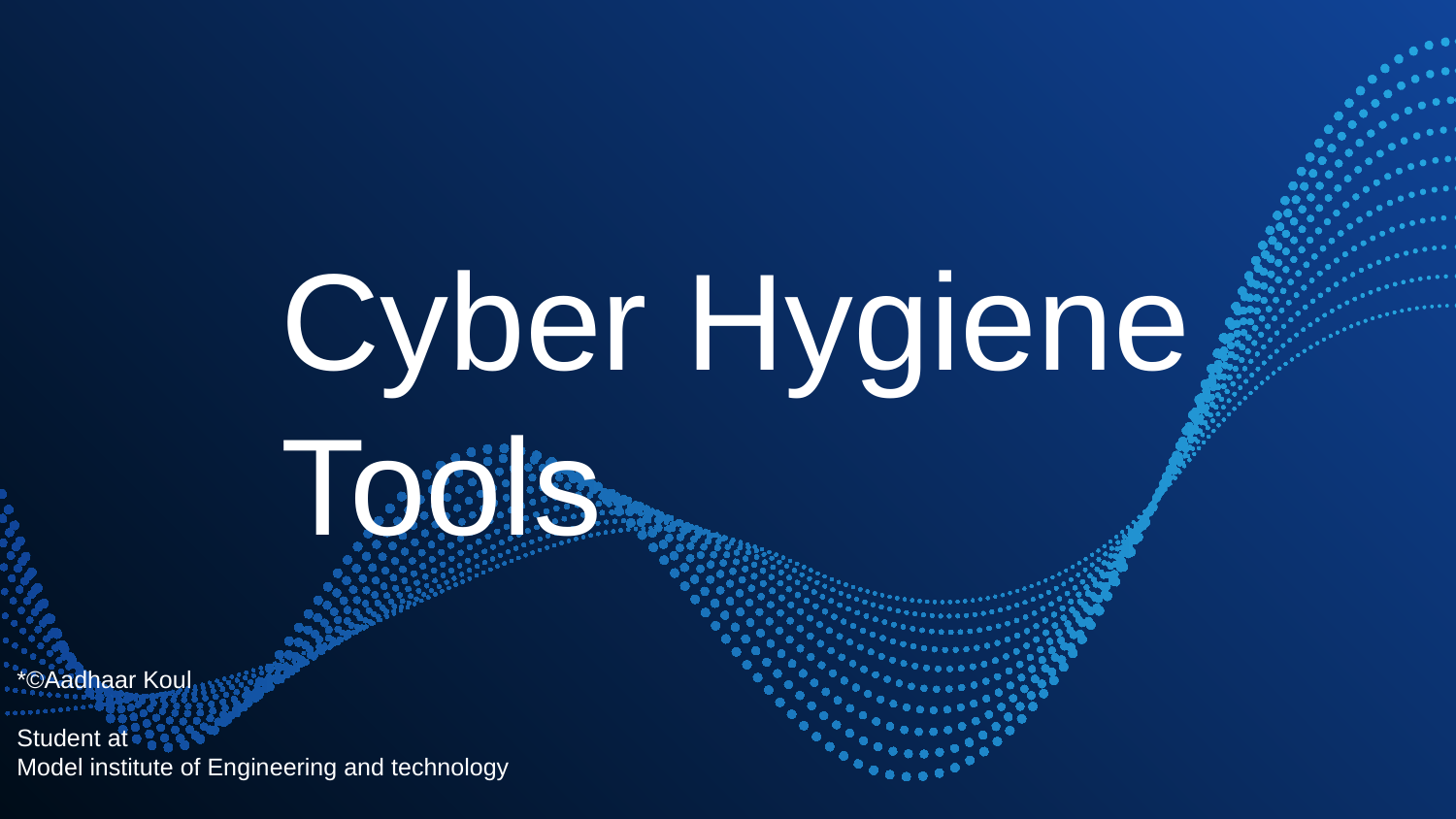

# Cyber Hygiene Tools
*©Aadhaar Koul

Student at
Model institute of Engineering and technology